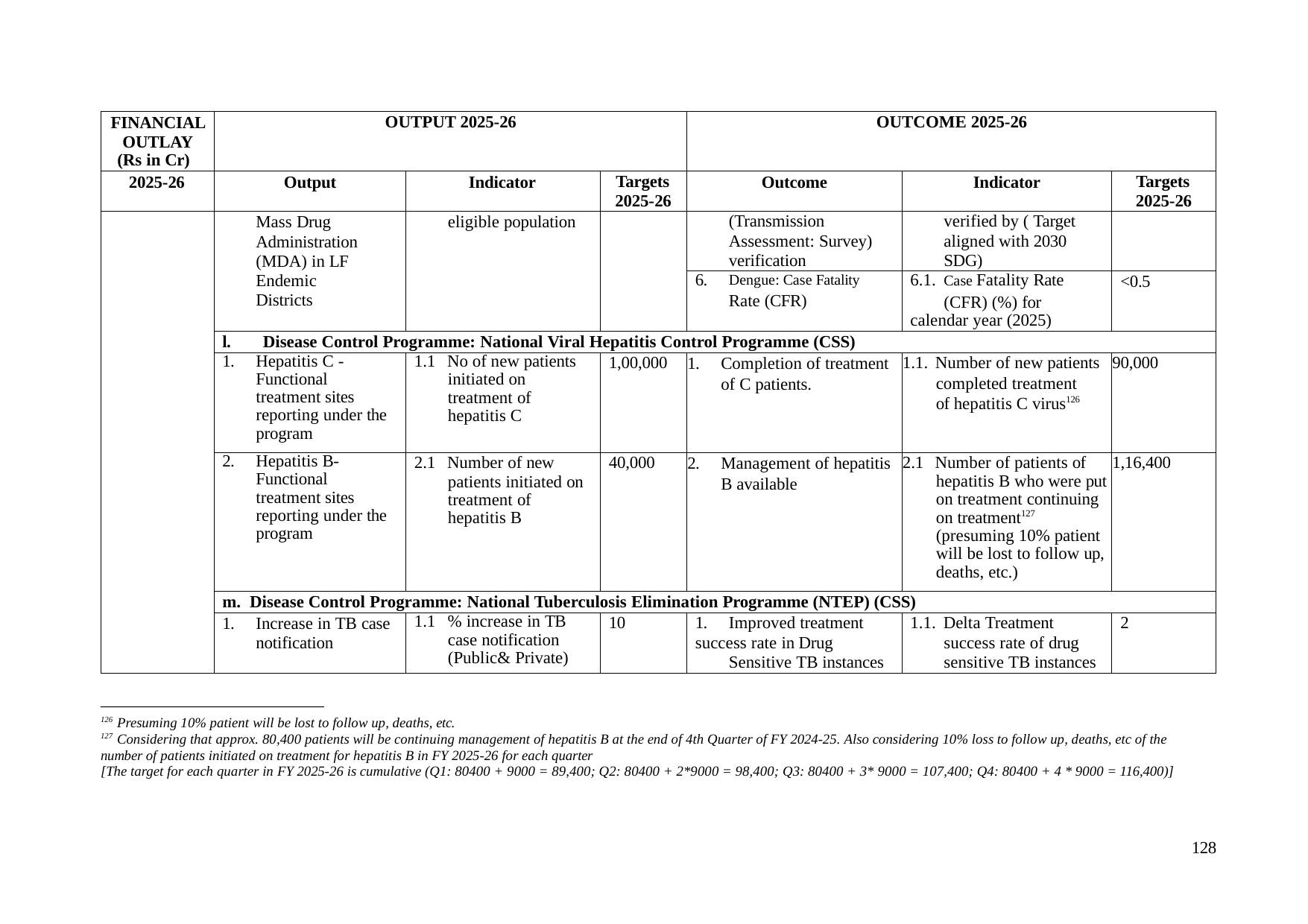

| FINANCIAL OUTLAY (Rs in Cr) | OUTPUT 2025-26 |  |  | OUTCOME 2025-26 |  |  |
| --- | --- | --- | --- | --- | --- | --- |
| 2025-26 | Output | Indicator | Targets 2025-26 | Outcome | Indicator | Targets 2025-26 |
|  | Mass Drug Administration (MDA) in LF Endemic Districts | eligible population |  | (Transmission Assessment: Survey) verification | verified by ( Target aligned with 2030 SDG) |  |
|  |  |  |  | 6. Dengue: Case Fatality Rate (CFR) | 6.1. Case Fatality Rate (CFR) (%) for calendar year (2025) | <0.5 |
|  | l. Disease Control Programme: National Viral Hepatitis Control Programme (CSS) |  |  |  |  |  |
|  | 1. Hepatitis C - Functional treatment sites reporting under the program | 1.1 No of new patients initiated on treatment of hepatitis C | 1,00,000 | 1. Completion of treatment of C patients. | 1.1. Number of new patients completed treatment of hepatitis C virus126 | 90,000 |
|  | 2. Hepatitis B- Functional treatment sites reporting under the program | 2.1 Number of new patients initiated on treatment of hepatitis B | 40,000 | 2. Management of hepatitis B available | 2.1 Number of patients of hepatitis B who were put on treatment continuing on treatment127 (presuming 10% patient will be lost to follow up, deaths, etc.) | 1,16,400 |
|  | m. Disease Control Programme: National Tuberculosis Elimination Programme (NTEP) (CSS) |  |  |  |  |  |
|  | 1. Increase in TB case notification | 1.1 % increase in TB case notification (Public& Private) | 10 | 1. Improved treatment success rate in Drug Sensitive TB instances | 1.1. Delta Treatment success rate of drug sensitive TB instances | 2 |

126 Presuming 10% patient will be lost to follow up, deaths, etc.
127 Considering that approx. 80,400 patients will be continuing management of hepatitis B at the end of 4th Quarter of FY 2024-25. Also considering 10% loss to follow up, deaths, etc of the number of patients initiated on treatment for hepatitis B in FY 2025-26 for each quarter
[The target for each quarter in FY 2025-26 is cumulative (Q1: 80400 + 9000 = 89,400; Q2: 80400 + 2*9000 = 98,400; Q3: 80400 + 3* 9000 = 107,400; Q4: 80400 + 4 * 9000 = 116,400)]
128